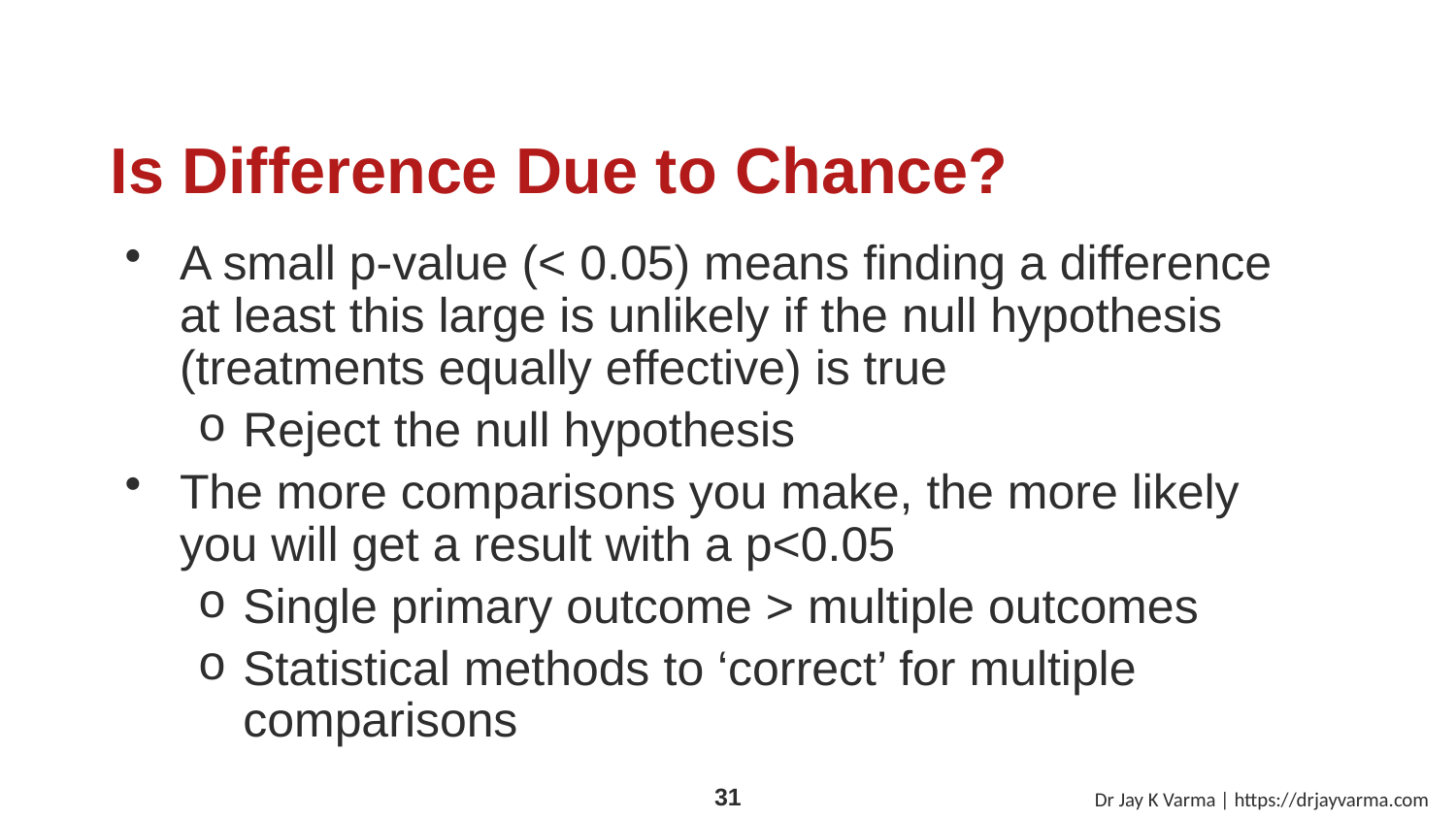

Is Difference Due to Chance?
A small p-value (< 0.05) means finding a difference at least this large is unlikely if the null hypothesis (treatments equally effective) is true
Reject the null hypothesis
The more comparisons you make, the more likely you will get a result with a p<0.05
Single primary outcome > multiple outcomes
Statistical methods to ‘correct’ for multiple comparisons
Dr Jay K Varma | https://drjayvarma.com